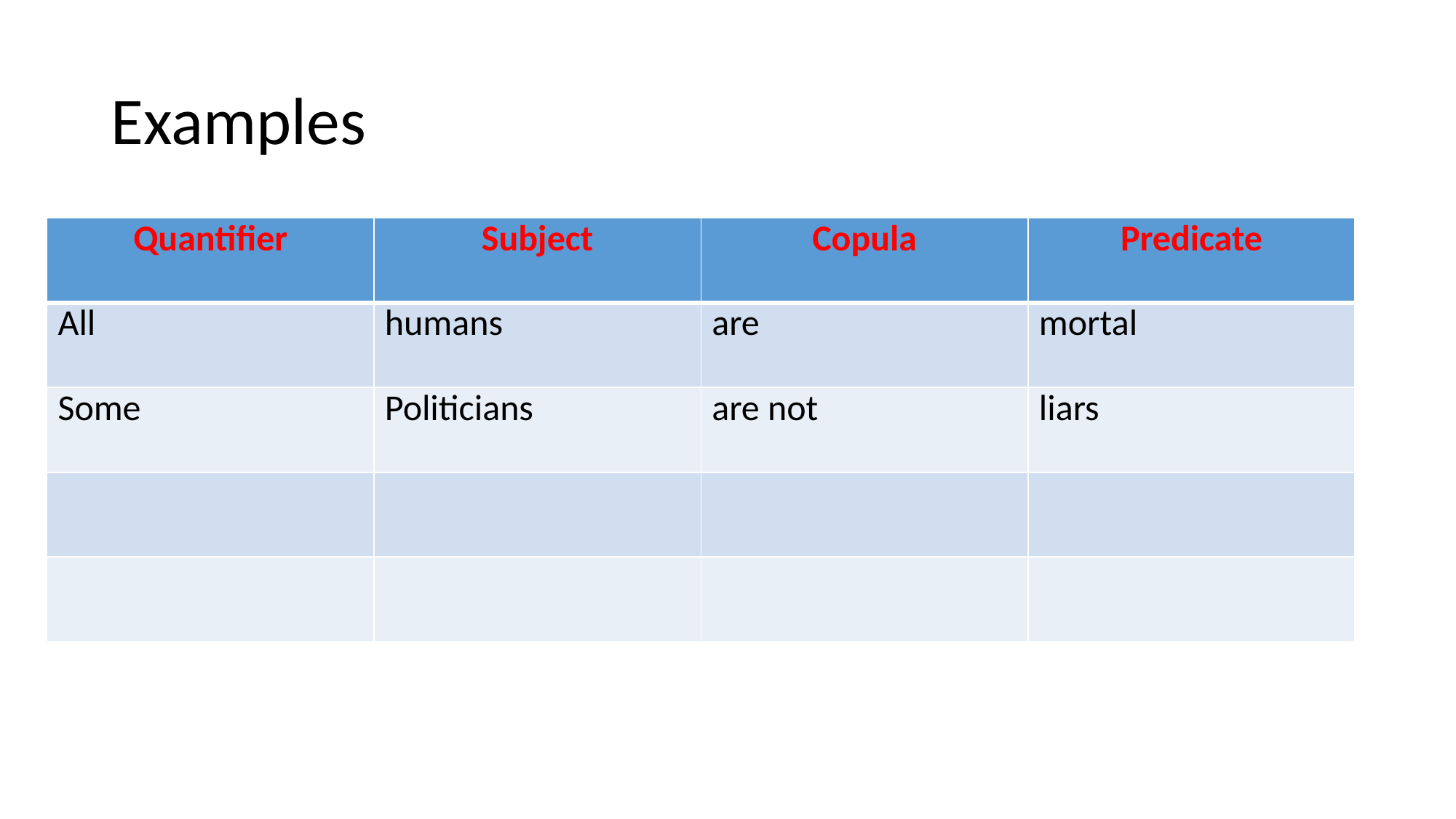

# Examples
| Quantifier | Subject | Copula | Predicate |
| --- | --- | --- | --- |
| All | humans | are | mortal |
| Some | Politicians | are not | liars |
|  |  |  |  |
|  |  |  |  |